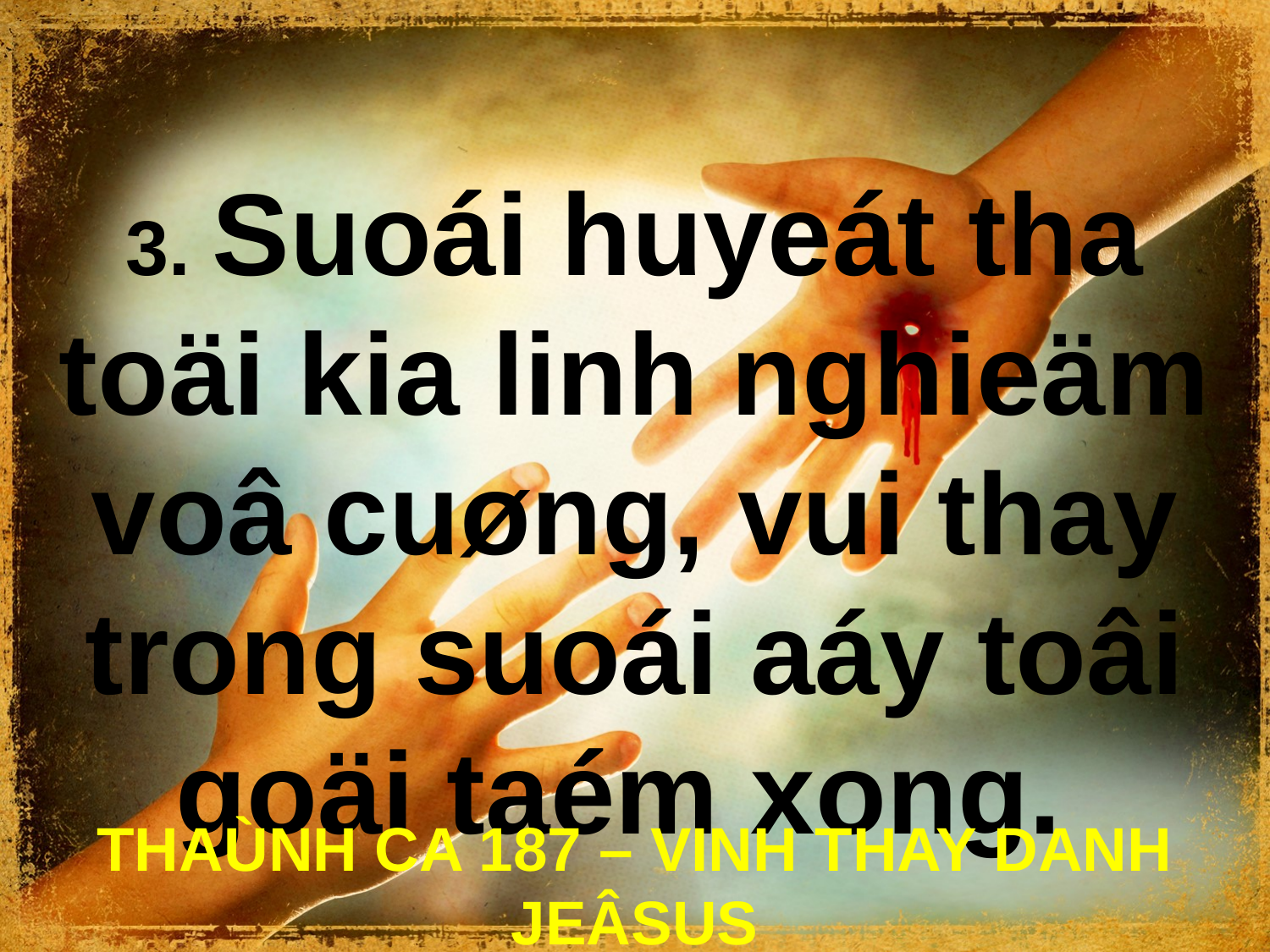

3. Suoái huyeát tha toäi kia linh nghieäm voâ cuøng, vui thay trong suoái aáy toâi goäi taém xong.
THAÙNH CA 187 – VINH THAY DANH JEÂSUS